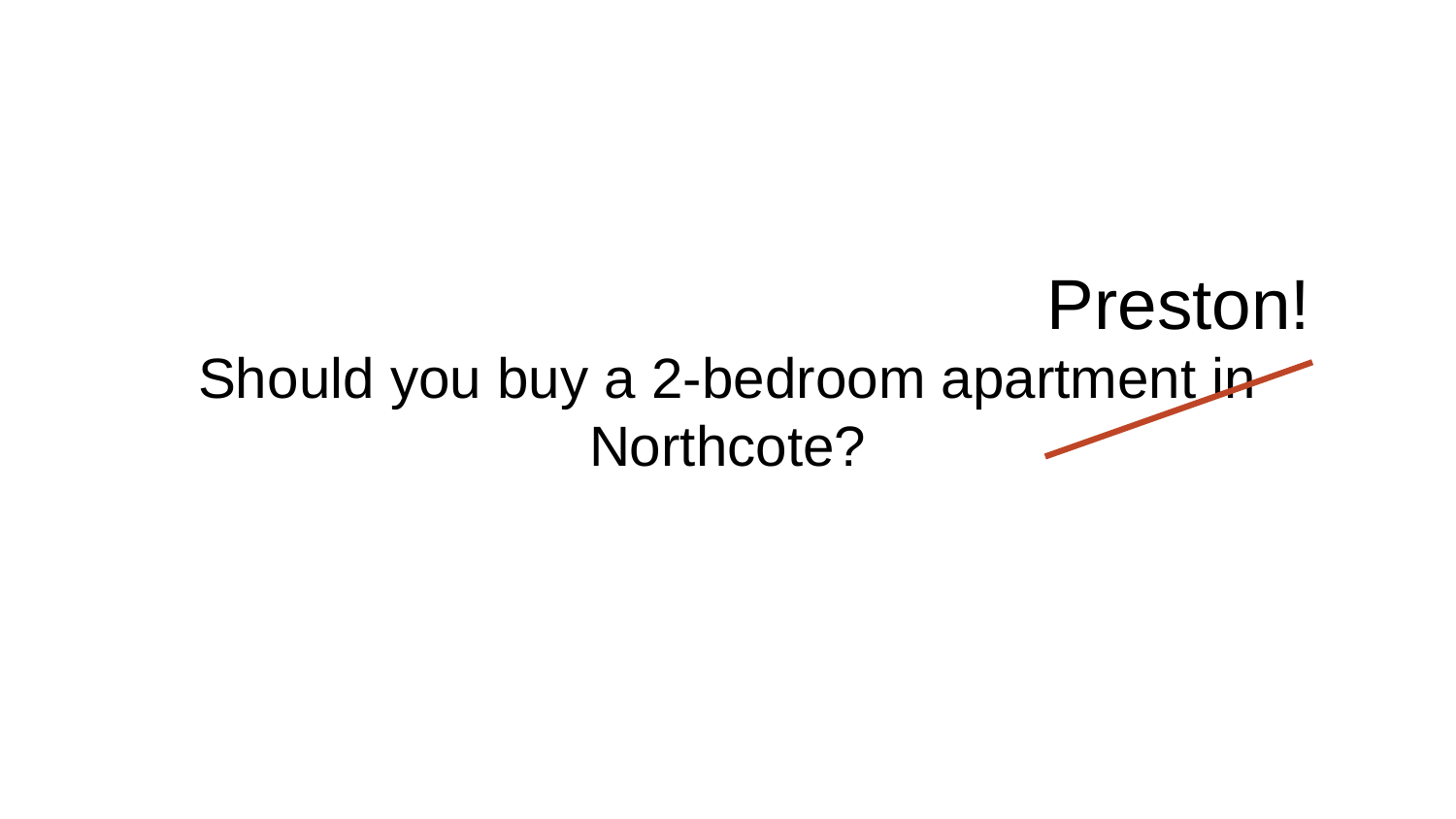

Preston!
# Should you buy a 2-bedroom apartment in Northcote?